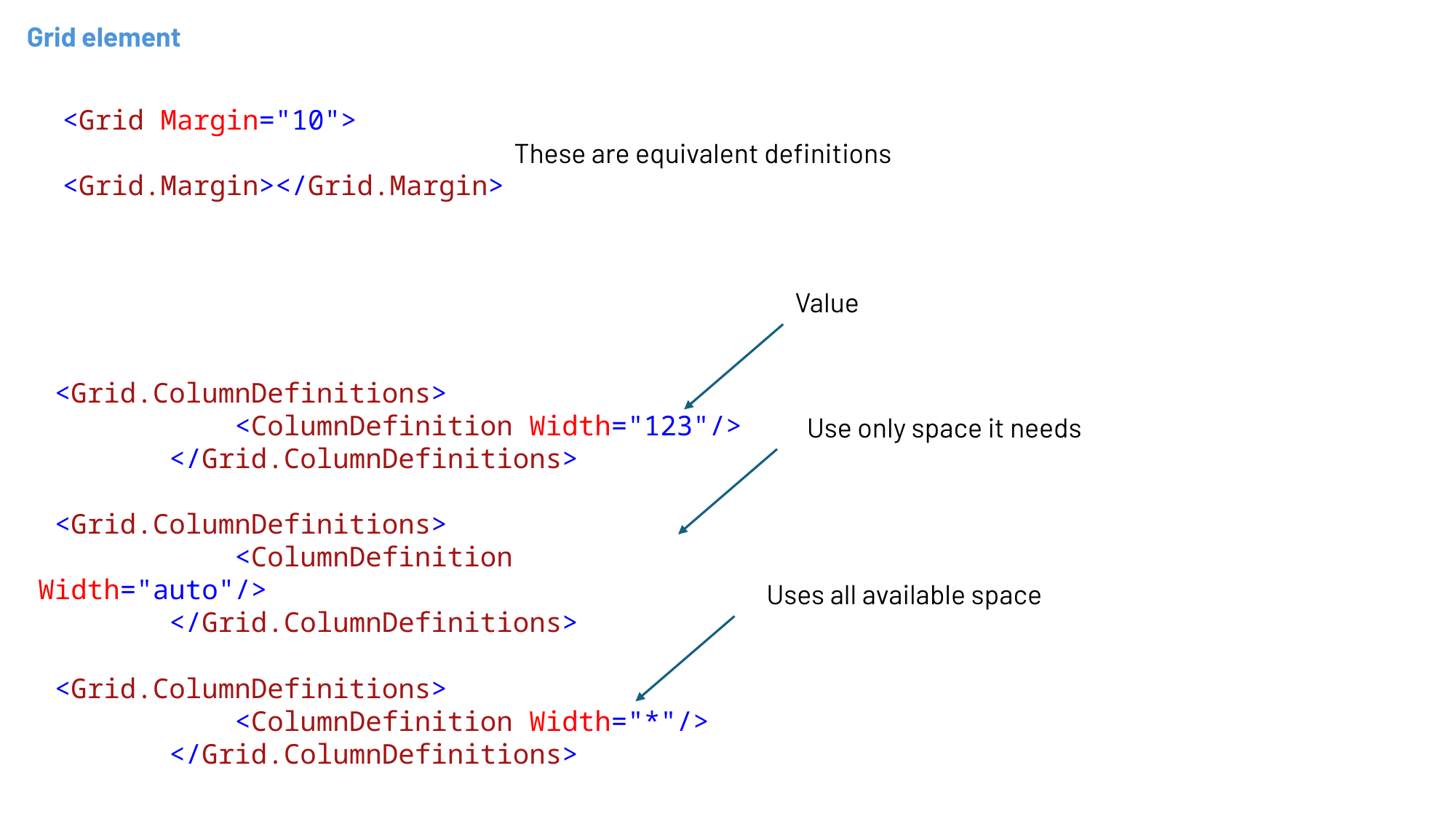

Grid element
 <Grid Margin="10">

 <Grid.Margin></Grid.Margin>
These are equivalent definitions
Value
 <Grid.ColumnDefinitions>
            <ColumnDefinition Width="123"/>
        </Grid.ColumnDefinitions>

 <Grid.ColumnDefinitions>
            <ColumnDefinition Width="auto"/>
        </Grid.ColumnDefinitions>
Use only space it needs
Uses all available space
 <Grid.ColumnDefinitions>
            <ColumnDefinition Width="*"/>
        </Grid.ColumnDefinitions>